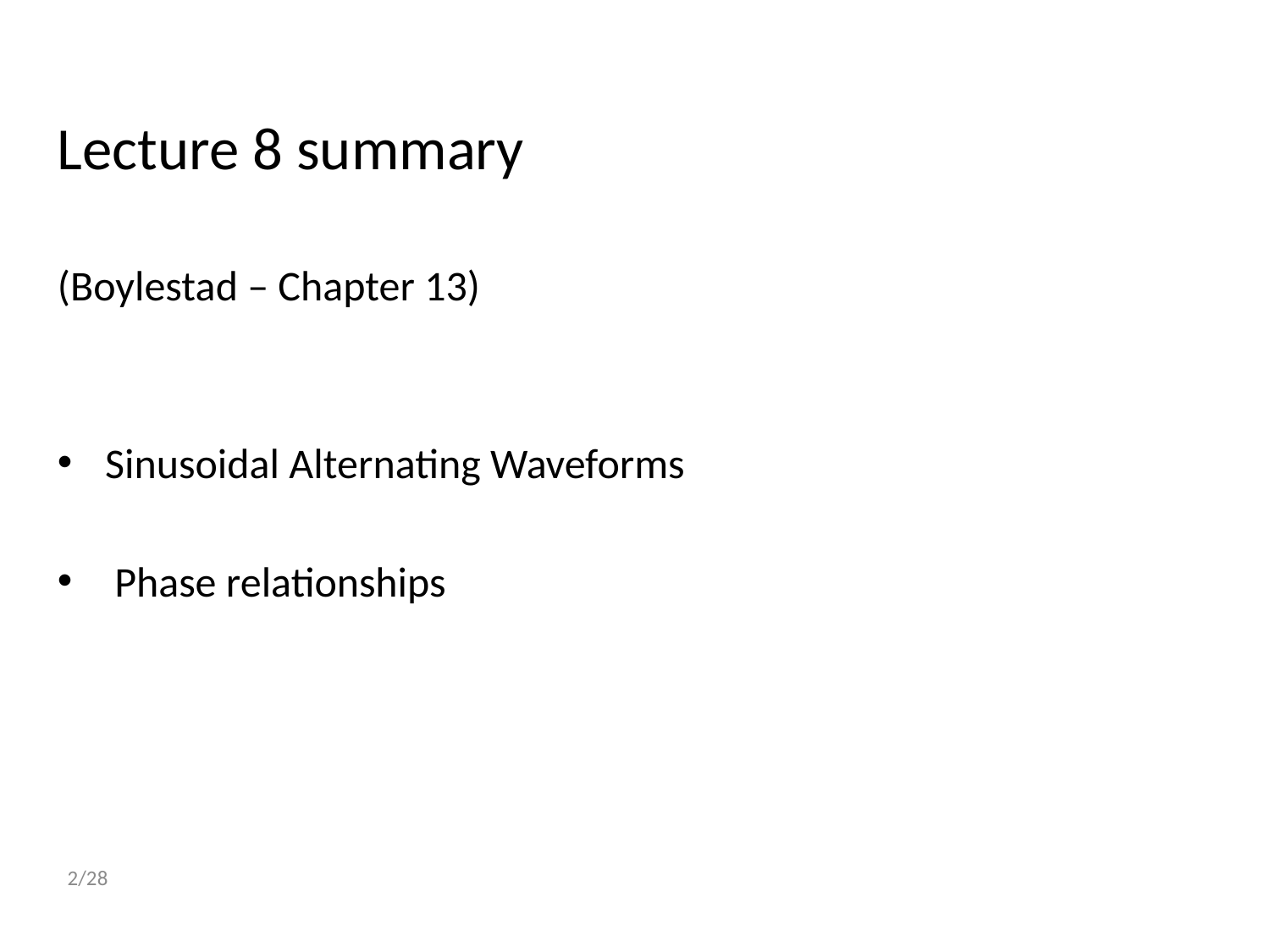

# Lecture 8 summary

(Boylestad – Chapter 13)

Sinusoidal Alternating Waveforms

 Phase relationships

2/28